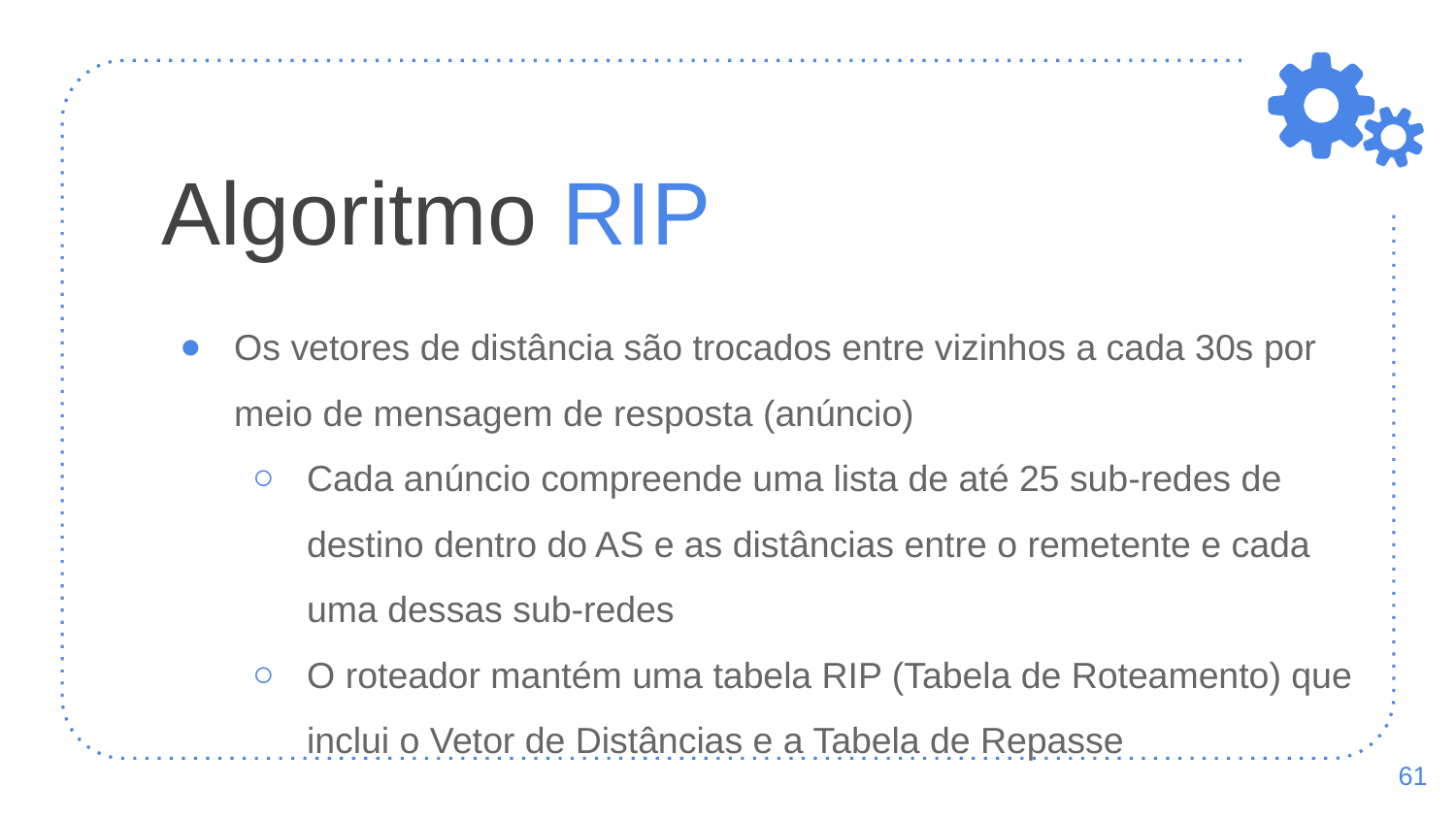

# Algoritmo RIP
Os vetores de distância são trocados entre vizinhos a cada 30s por meio de mensagem de resposta (anúncio)
Cada anúncio compreende uma lista de até 25 sub-redes de destino dentro do AS e as distâncias entre o remetente e cada uma dessas sub-redes
O roteador mantém uma tabela RIP (Tabela de Roteamento) que inclui o Vetor de Distâncias e a Tabela de Repasse
61